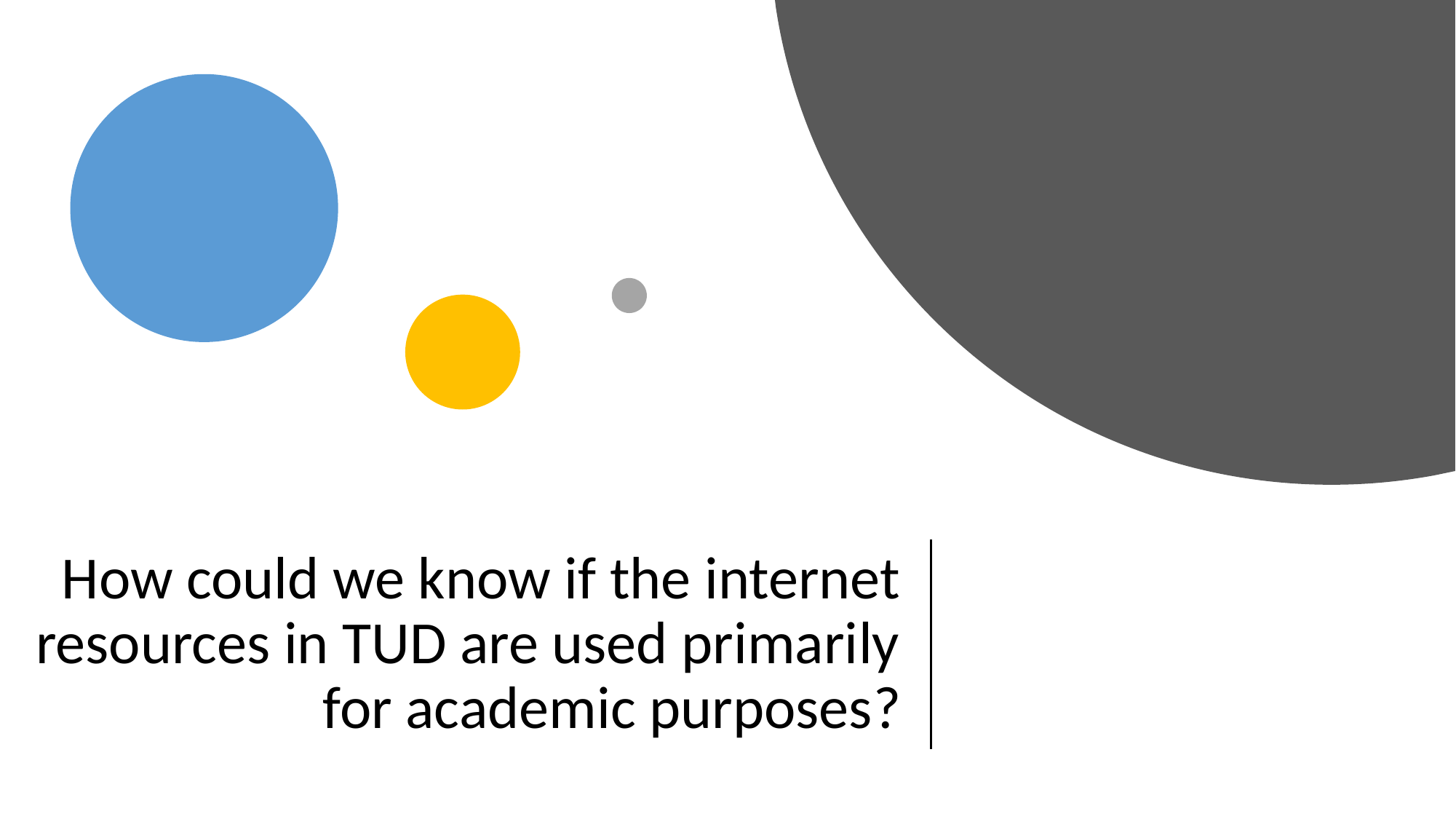

# How could we know if the internet resources in TUD are used primarily for academic purposes?